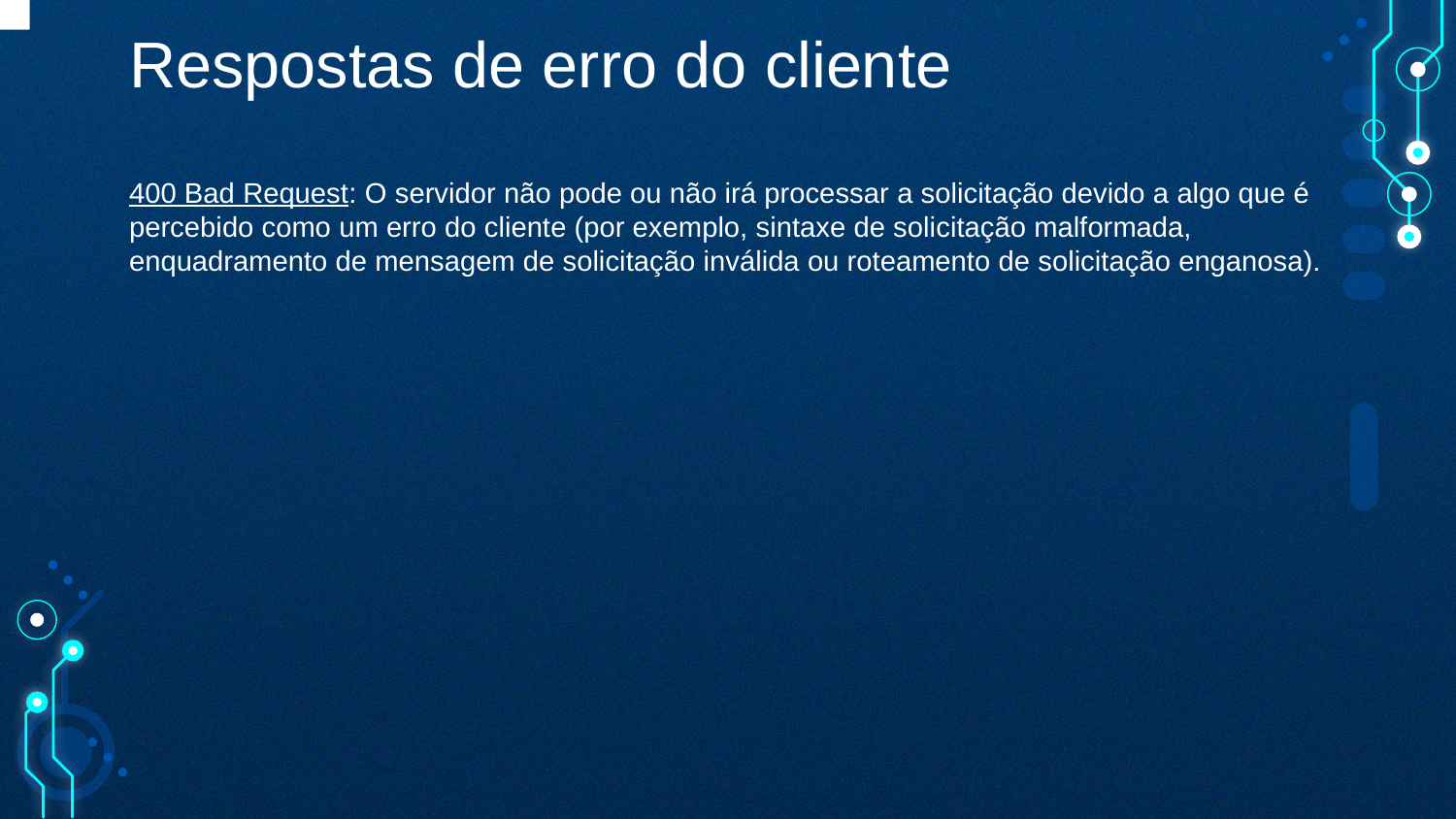

# Respostas de erro do cliente

400 Bad Request: O servidor não pode ou não irá processar a solicitação devido a algo que é percebido como um erro do cliente (por exemplo, sintaxe de solicitação malformada, enquadramento de mensagem de solicitação inválida ou roteamento de solicitação enganosa).